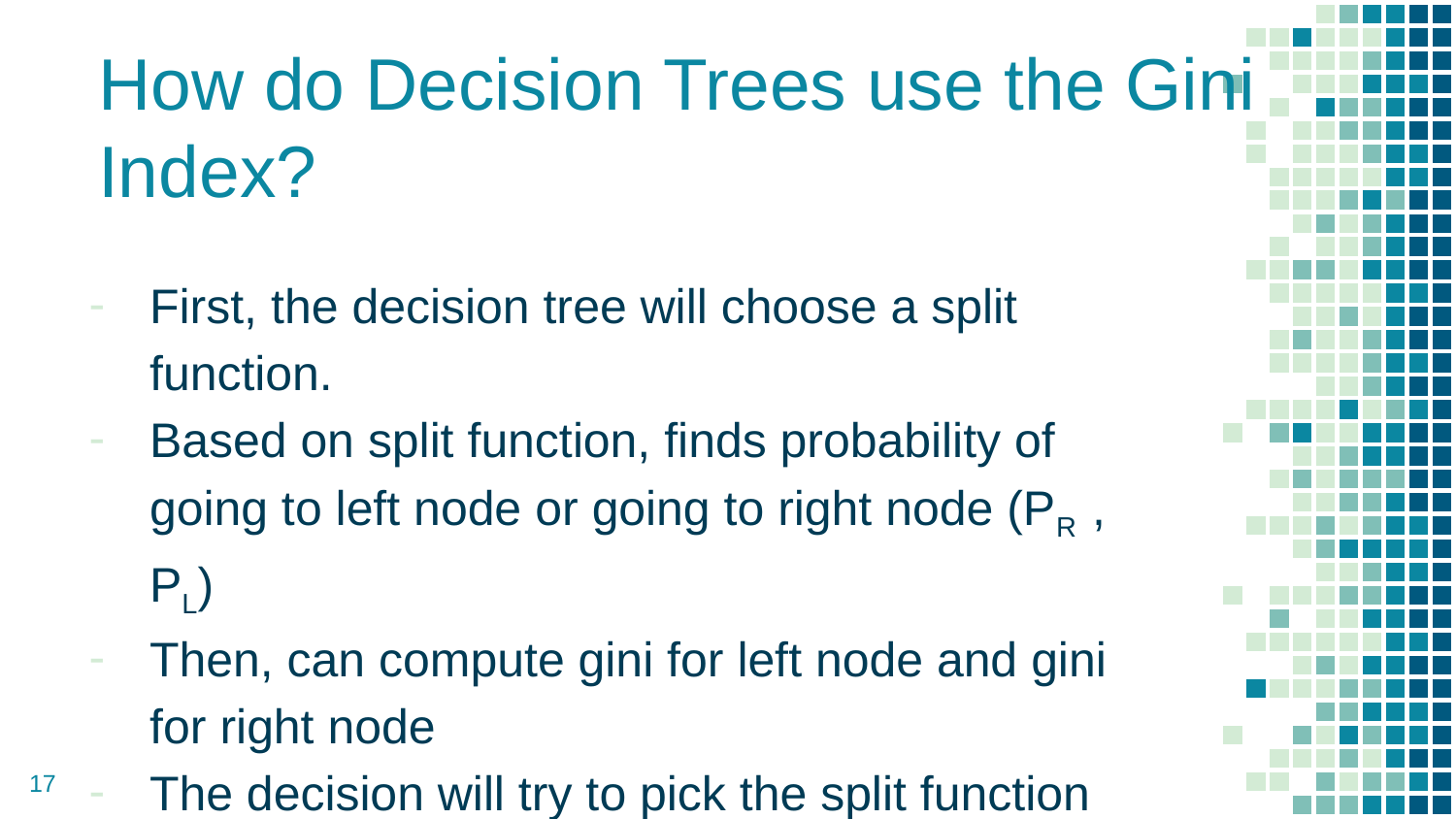

# How do Decision Trees use the Gini Index?
First, the decision tree will choose a split function.
Based on split function, finds probability of going to left node or going to right node (PR  , PL)
Then, can compute gini for left node and gini for right node
The decision will try to pick the split function that minimizes PL*GiniL + PR*GiniR
17